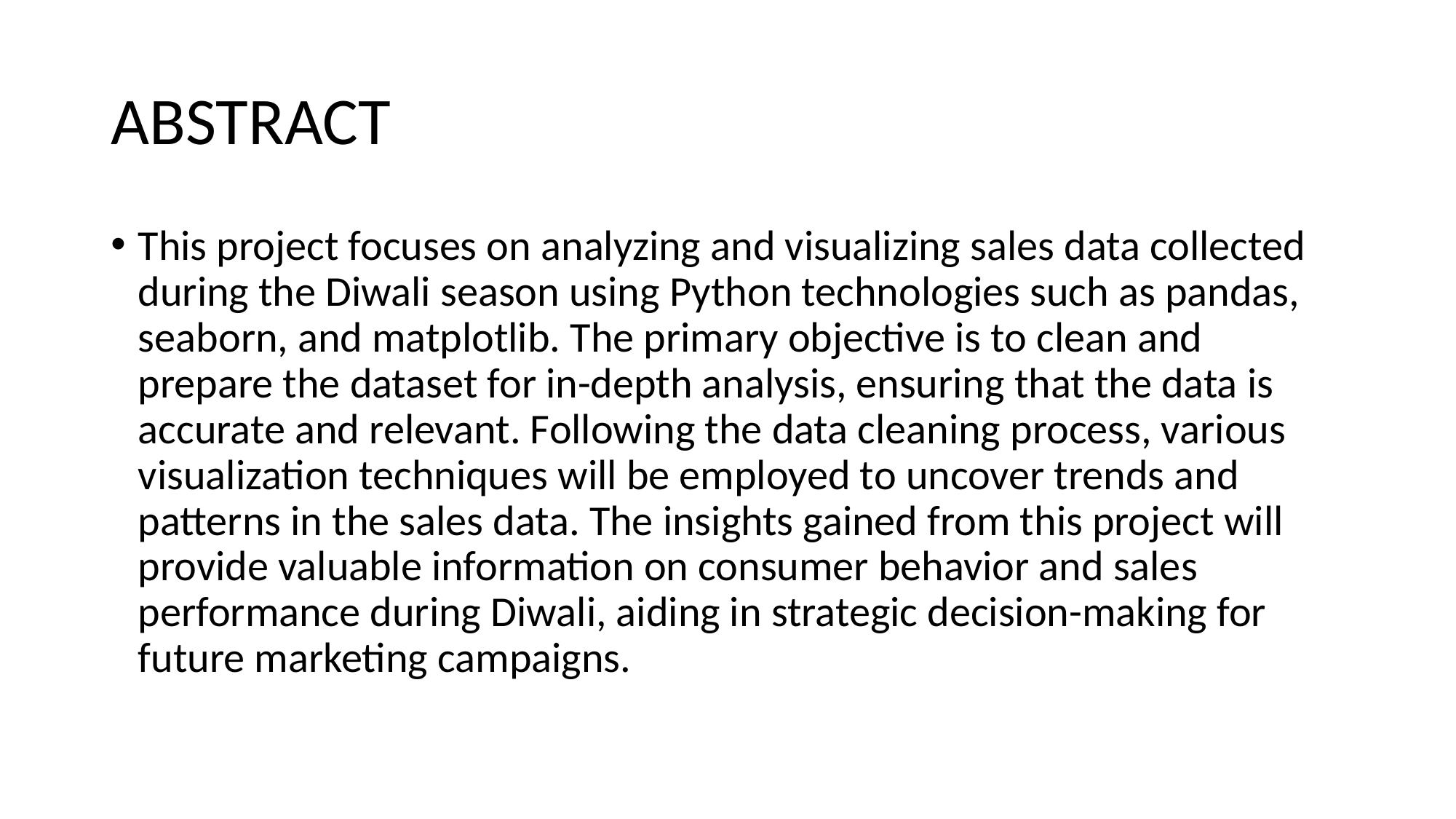

# ABSTRACT
This project focuses on analyzing and visualizing sales data collected during the Diwali season using Python technologies such as pandas, seaborn, and matplotlib. The primary objective is to clean and prepare the dataset for in-depth analysis, ensuring that the data is accurate and relevant. Following the data cleaning process, various visualization techniques will be employed to uncover trends and patterns in the sales data. The insights gained from this project will provide valuable information on consumer behavior and sales performance during Diwali, aiding in strategic decision-making for future marketing campaigns.